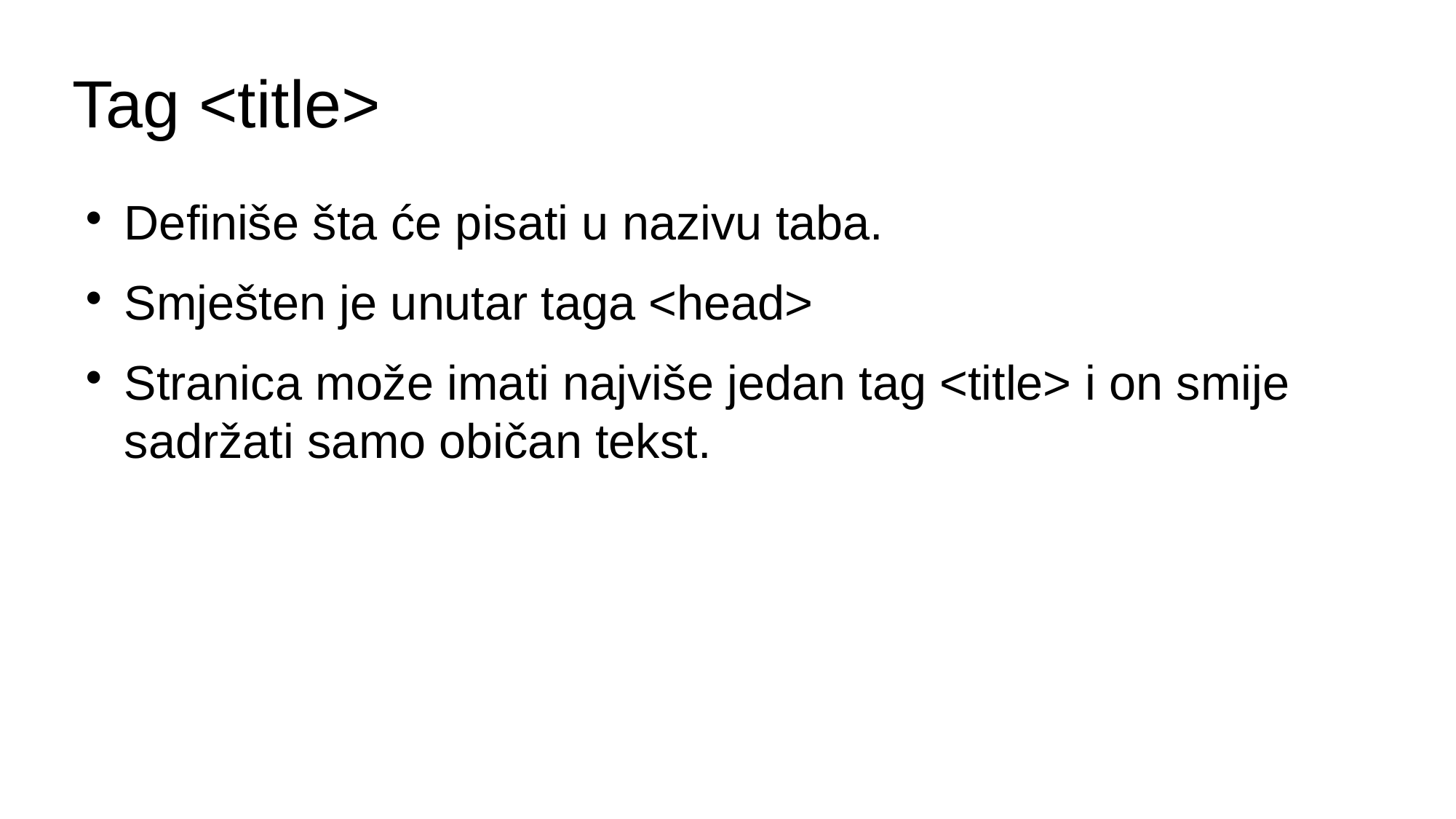

# Tag <title>
Definiše šta će pisati u nazivu taba.
Smješten je unutar taga <head>
Stranica može imati najviše jedan tag <title> i on smije sadržati samo običan tekst.